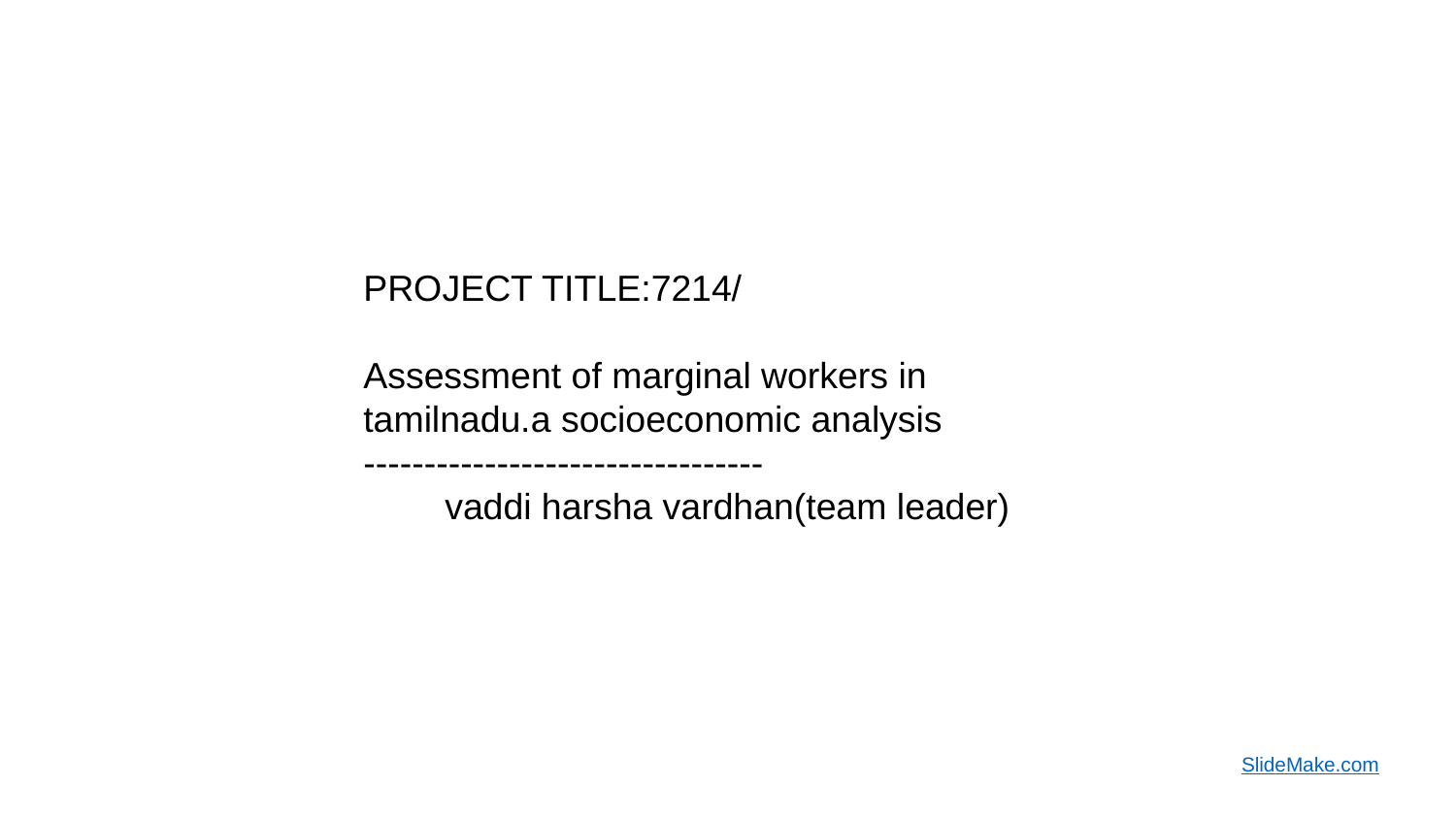

PROJECT TITLE:7214/

Assessment of marginal workers in tamilnadu.a socioeconomic analysis
---------------------------------
        vaddi harsha vardhan(team leader)

SlideMake.com